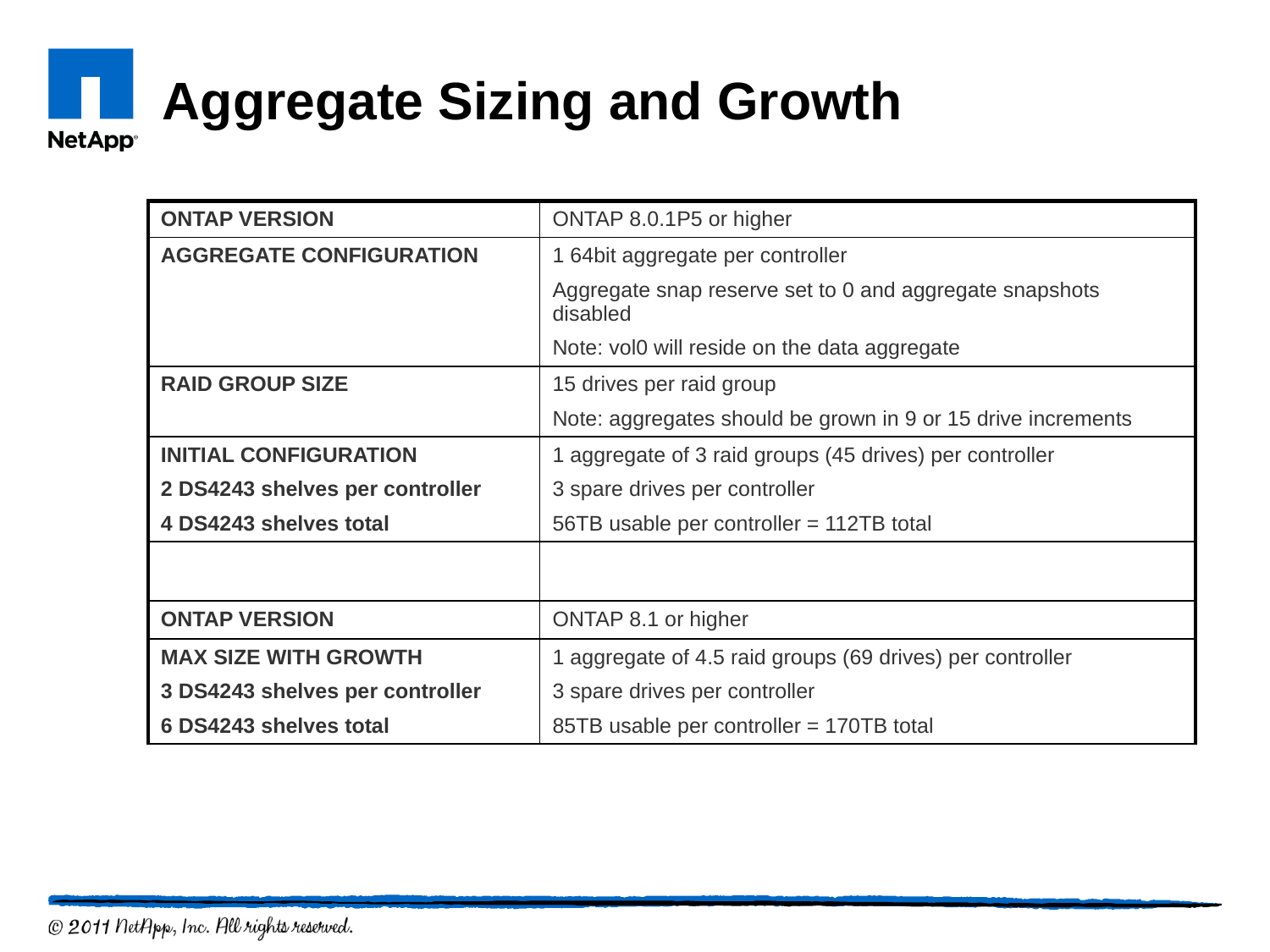

# Aggregate Sizing and Growth
| ONTAP VERSION | ONTAP 8.0.1P5 or higher |
| --- | --- |
| AGGREGATE CONFIGURATION | 1 64bit aggregate per controller Aggregate snap reserve set to 0 and aggregate snapshots disabled Note: vol0 will reside on the data aggregate |
| RAID GROUP SIZE | 15 drives per raid group Note: aggregates should be grown in 9 or 15 drive increments |
| INITIAL CONFIGURATION 2 DS4243 shelves per controller 4 DS4243 shelves total | 1 aggregate of 3 raid groups (45 drives) per controller 3 spare drives per controller 56TB usable per controller = 112TB total |
|  |  |
| ONTAP VERSION | ONTAP 8.1 or higher |
| MAX SIZE WITH GROWTH 3 DS4243 shelves per controller 6 DS4243 shelves total | 1 aggregate of 4.5 raid groups (69 drives) per controller 3 spare drives per controller 85TB usable per controller = 170TB total |